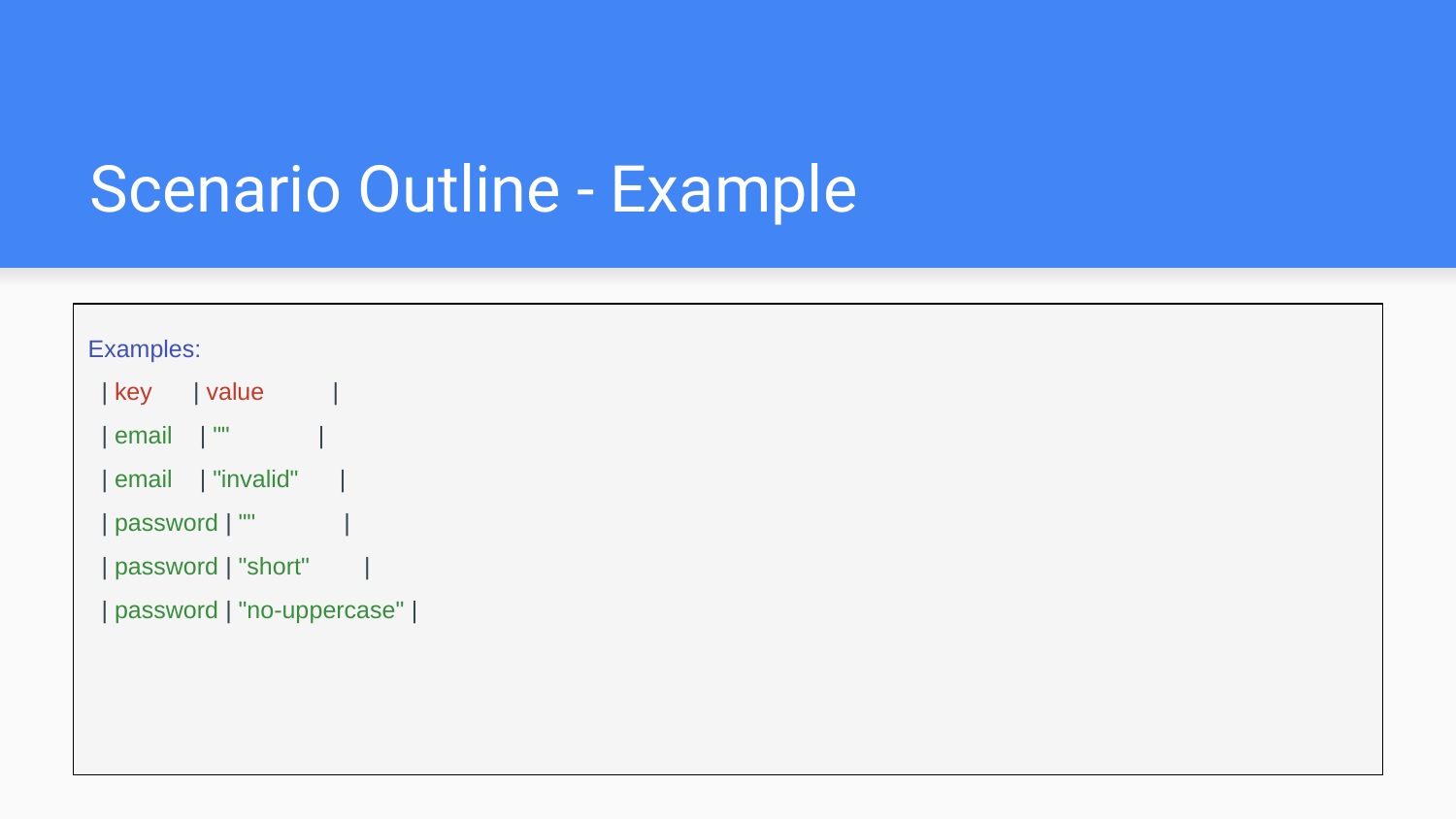

# Scenario Outline - Example
Examples:
  | key      | value          |
  | email    | ""             |
  | email    | "invalid"      |
  | password | ""             |
  | password | "short"        |
  | password | "no-uppercase" |